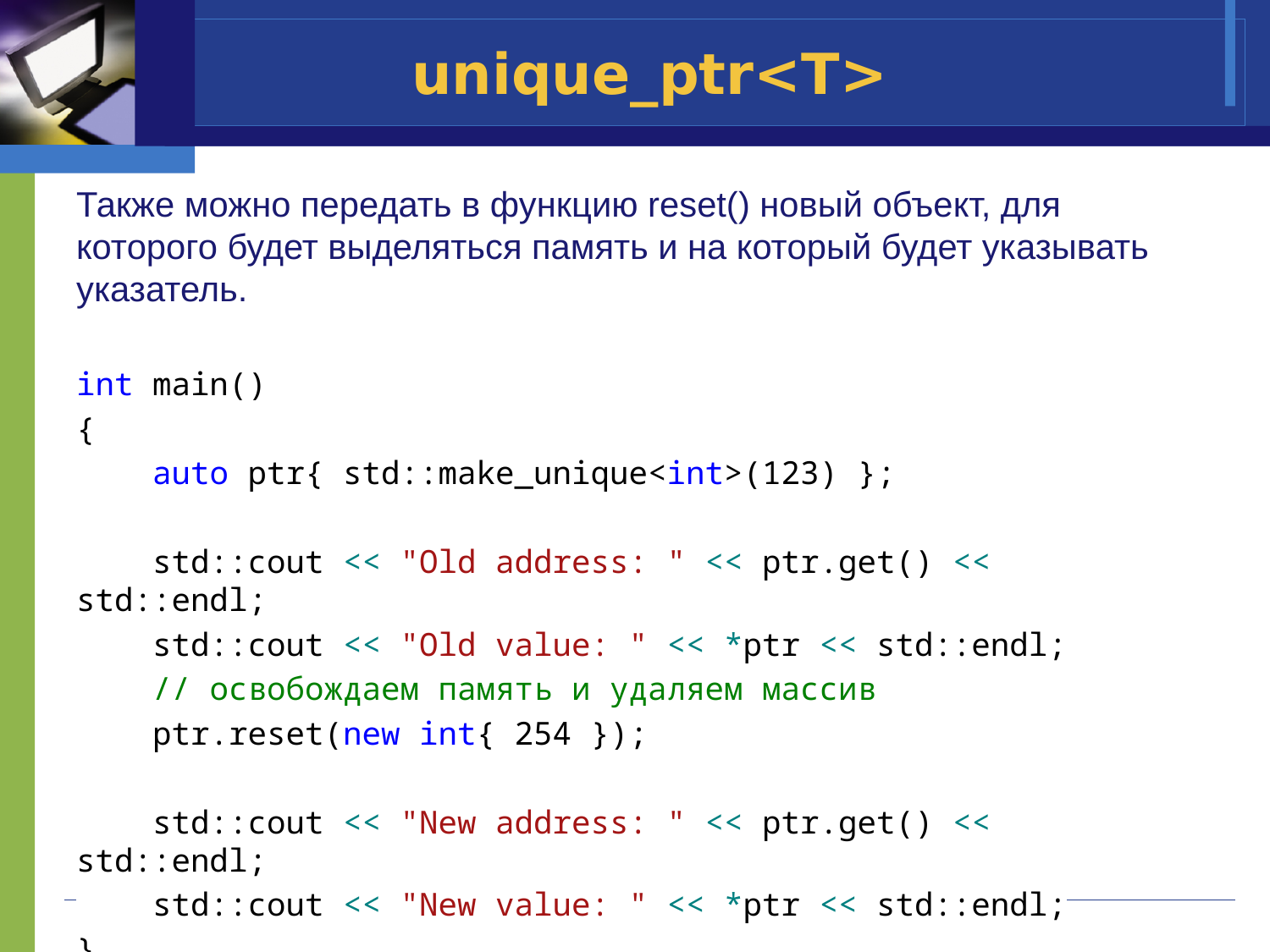

# unique_ptr<T>
Также можно передать в функцию reset() новый объект, для которого будет выделяться память и на который будет указывать указатель.

int main()
{
    auto ptr{ std::make_unique<int>(123) };

    std::cout << "Old address: " << ptr.get() << std::endl;
    std::cout << "Old value: " << *ptr << std::endl;
    // освобождаем память и удаляем массив
    ptr.reset(new int{ 254 });

    std::cout << "New address: " << ptr.get() << std::endl;
    std::cout << "New value: " << *ptr << std::endl;
}